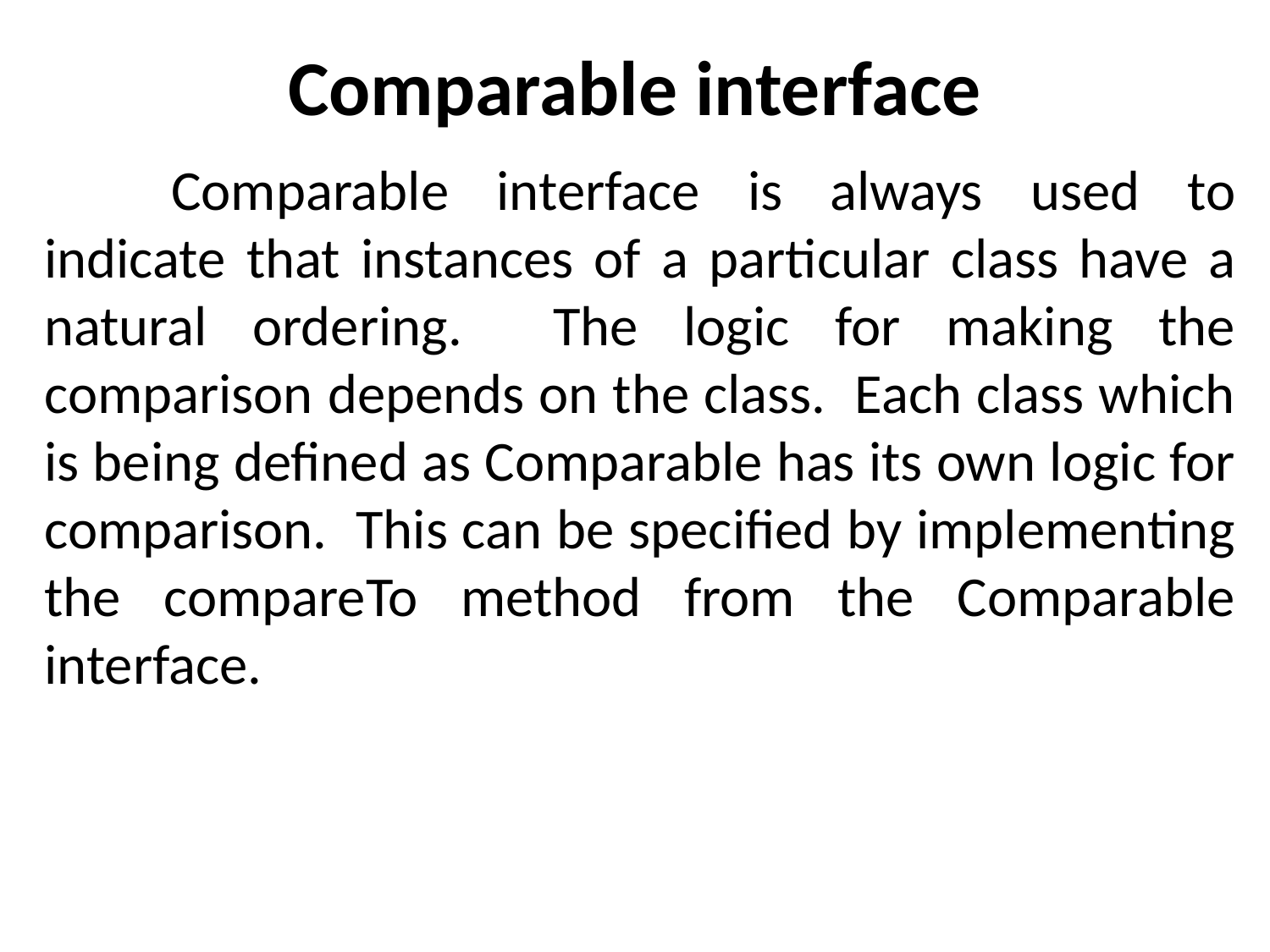

# Comparable interface
	Comparable interface is always used to indicate that instances of a particular class have a natural ordering.  The logic for making the comparison depends on the class.  Each class which is being defined as Comparable has its own logic for comparison.  This can be specified by implementing the compareTo method from the Comparable interface.